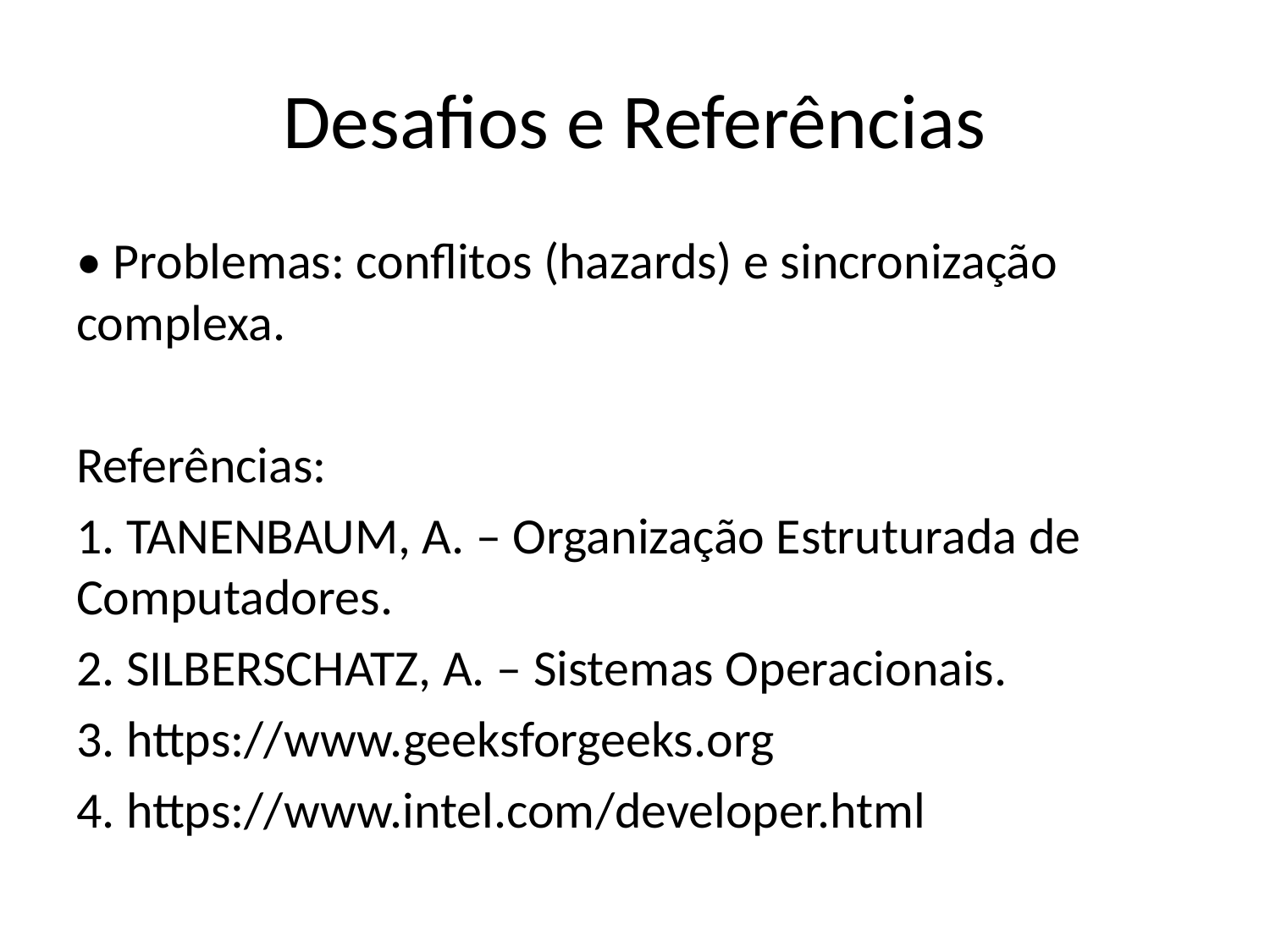

# Desafios e Referências
• Problemas: conflitos (hazards) e sincronização complexa.

Referências:
1. TANENBAUM, A. – Organização Estruturada de Computadores.
2. SILBERSCHATZ, A. – Sistemas Operacionais.
3. https://www.geeksforgeeks.org
4. https://www.intel.com/developer.html